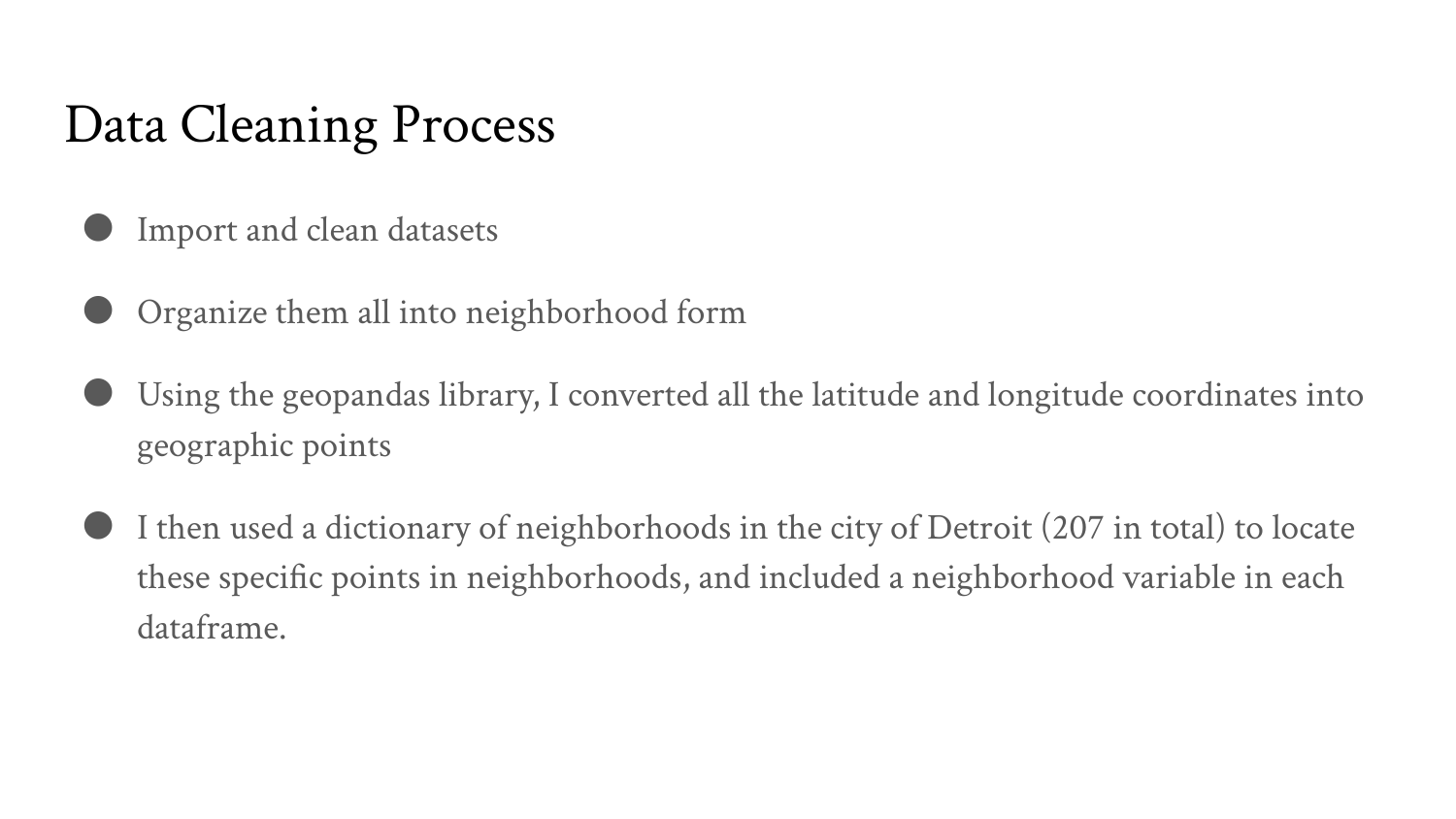

# Data Cleaning Process
Import and clean datasets
Organize them all into neighborhood form
Using the geopandas library, I converted all the latitude and longitude coordinates into geographic points
I then used a dictionary of neighborhoods in the city of Detroit (207 in total) to locate these specific points in neighborhoods, and included a neighborhood variable in each dataframe.